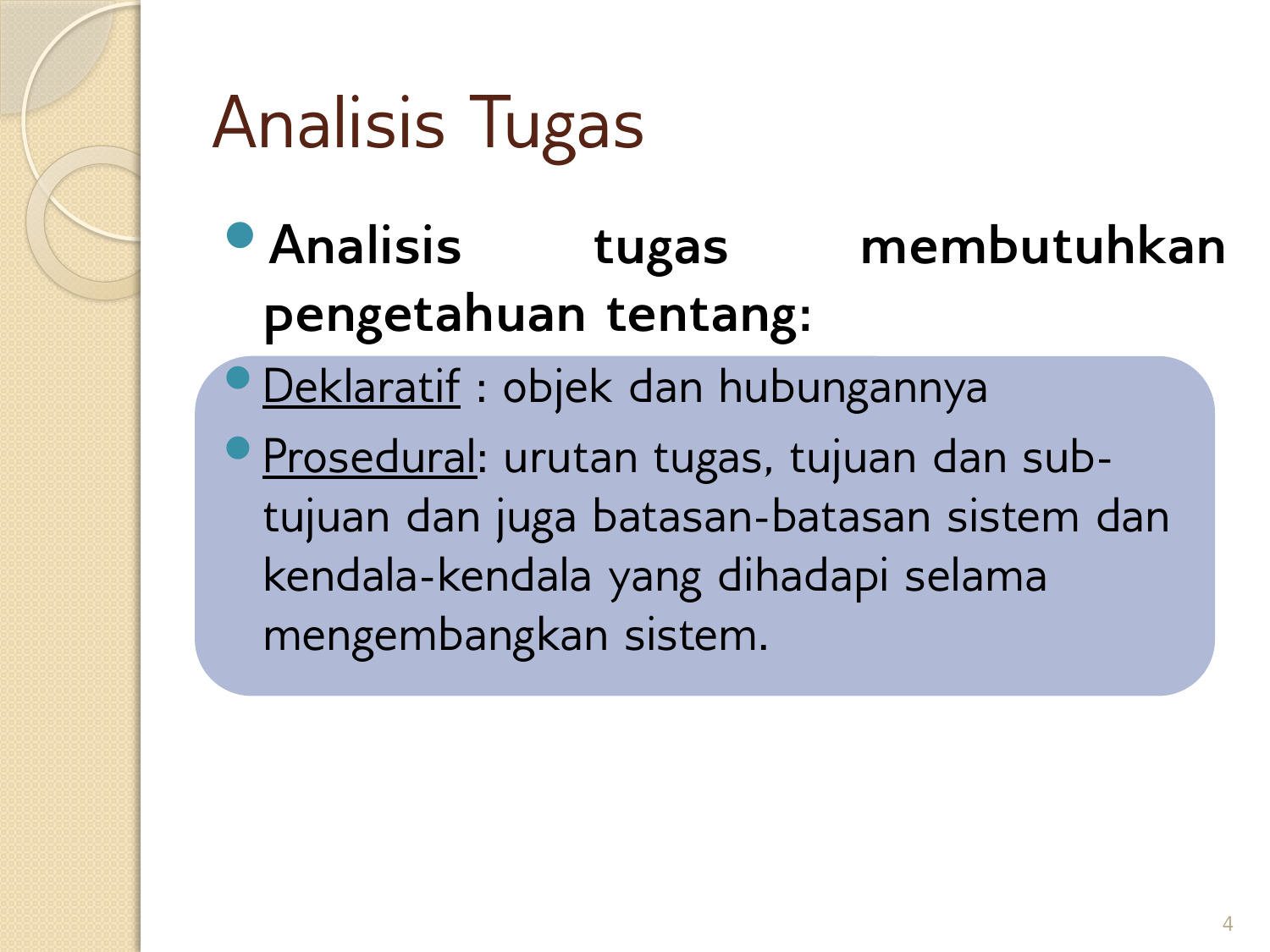

# Analisis Tugas
Analisis tugas membutuhkan pengetahuan tentang:
Deklaratif : objek dan hubungannya
Prosedural: urutan tugas, tujuan dan sub-tujuan dan juga batasan-batasan sistem dan kendala-kendala yang dihadapi selama mengembangkan sistem.

4